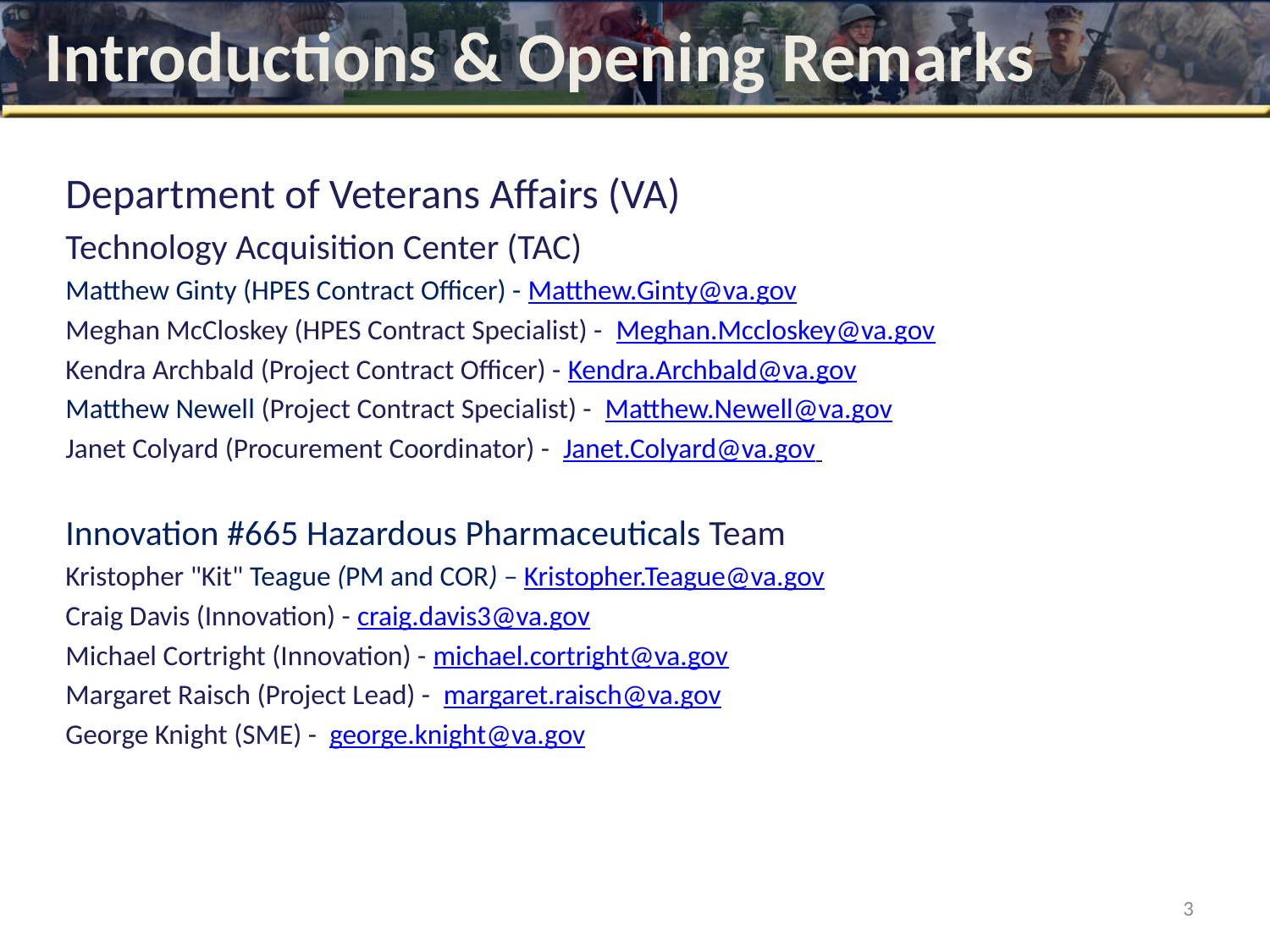

# Introductions & Opening Remarks
Department of Veterans Affairs (VA)
Technology Acquisition Center (TAC)
Matthew Ginty (HPES Contract Officer) - Matthew.Ginty@va.gov
Meghan McCloskey (HPES Contract Specialist) -  Meghan.Mccloskey@va.gov
Kendra Archbald (Project Contract Officer) - Kendra.Archbald@va.gov
Matthew Newell (Project Contract Specialist) -  Matthew.Newell@va.gov
Janet Colyard (Procurement Coordinator) -  Janet.Colyard@va.gov

Innovation #665 Hazardous Pharmaceuticals Team
Kristopher "Kit" Teague (PM and COR) – Kristopher.Teague@va.gov
Craig Davis (Innovation) - craig.davis3@va.gov
Michael Cortright (Innovation) - michael.cortright@va.gov
Margaret Raisch (Project Lead) -  margaret.raisch@va.gov
George Knight (SME) -  george.knight@va.gov

3